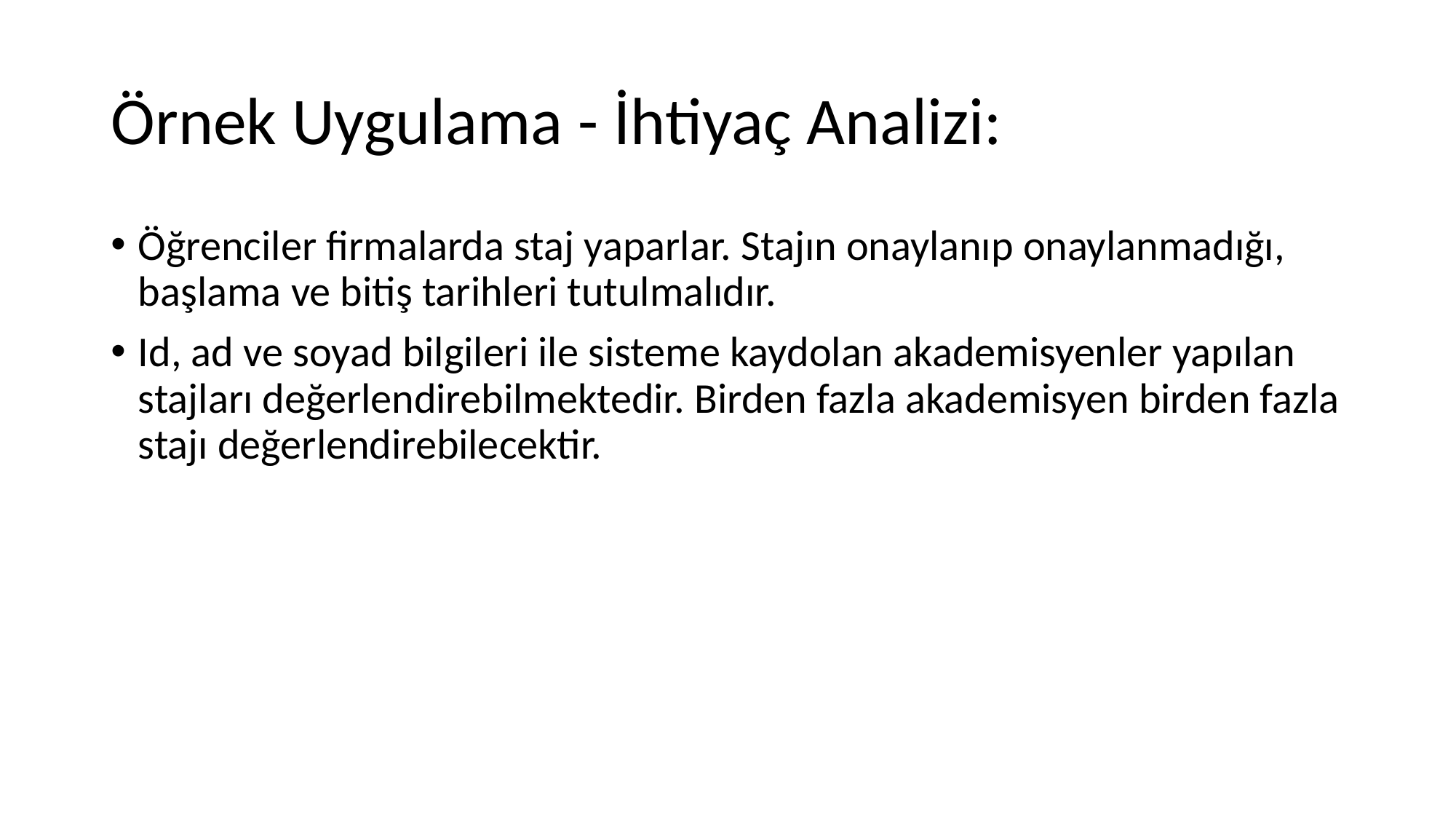

# Örnek Uygulama - İhtiyaç Analizi:
Öğrenciler firmalarda staj yaparlar. Stajın onaylanıp onaylanmadığı, başlama ve bitiş tarihleri tutulmalıdır.
Id, ad ve soyad bilgileri ile sisteme kaydolan akademisyenler yapılan stajları değerlendirebilmektedir. Birden fazla akademisyen birden fazla stajı değerlendirebilecektir.